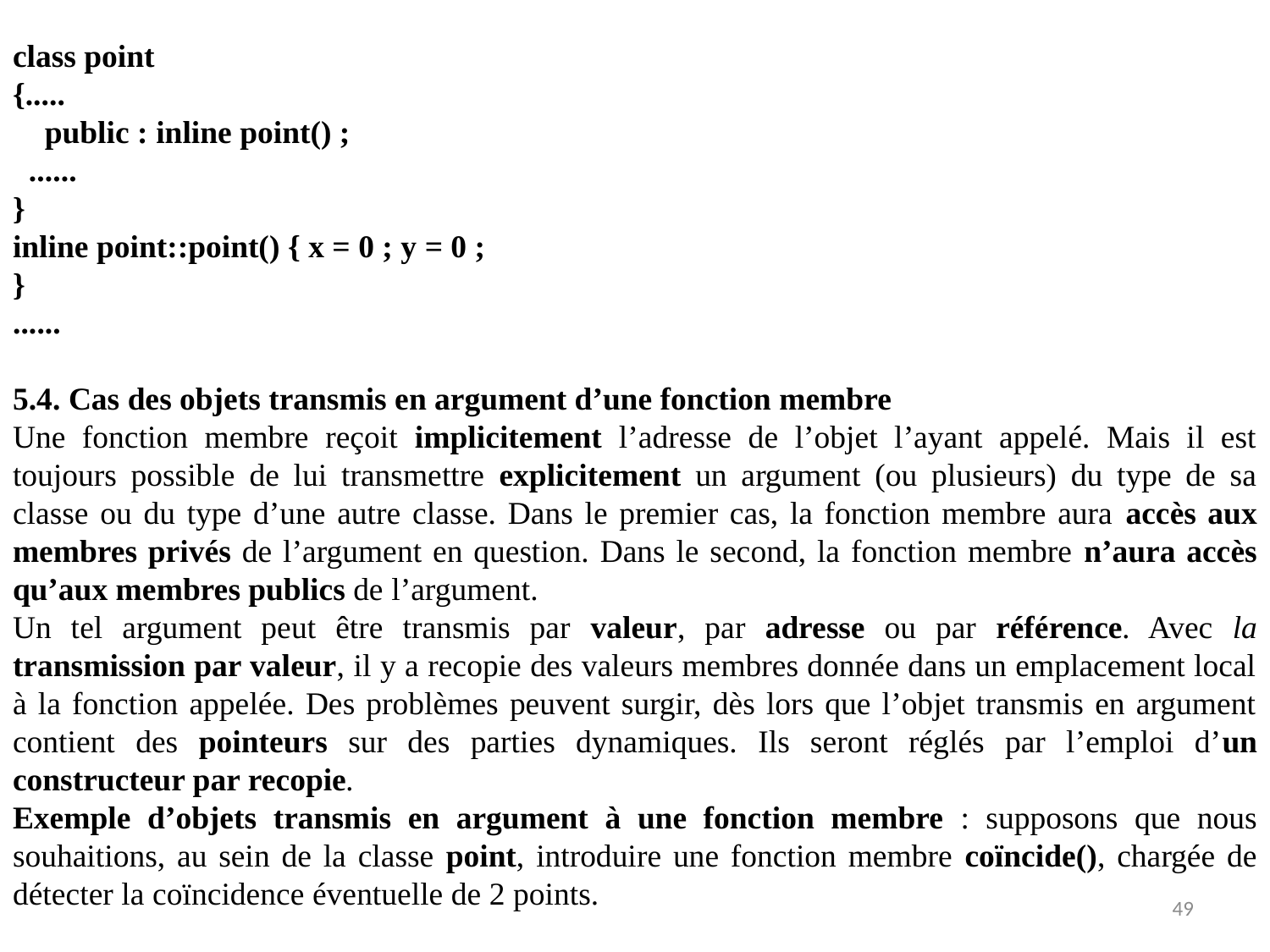

class point
{.....
    public : inline point() ;
  ......
}
inline point::point() { x = 0 ; y = 0 ;
}
......

5.4. Cas des objets transmis en argument d’une fonction membre
Une fonction membre reçoit implicitement l’adresse de l’objet l’ayant appelé. Mais il est toujours possible de lui transmettre explicitement un argument (ou plusieurs) du type de sa classe ou du type d’une autre classe. Dans le premier cas, la fonction membre aura accès aux membres privés de l’argument en question. Dans le second, la fonction membre n’aura accès qu’aux membres publics de l’argument.
Un tel argument peut être transmis par valeur, par adresse ou par référence. Avec la transmission par valeur, il y a recopie des valeurs membres donnée dans un emplacement local à la fonction appelée. Des problèmes peuvent surgir, dès lors que l’objet transmis en argument contient des pointeurs sur des parties dynamiques. Ils seront réglés par l’emploi d’un constructeur par recopie.
Exemple d’objets transmis en argument à une fonction membre : supposons que nous souhaitions, au sein de la classe point, introduire une fonction membre coïncide(), chargée de détecter la coïncidence éventuelle de 2 points.
49